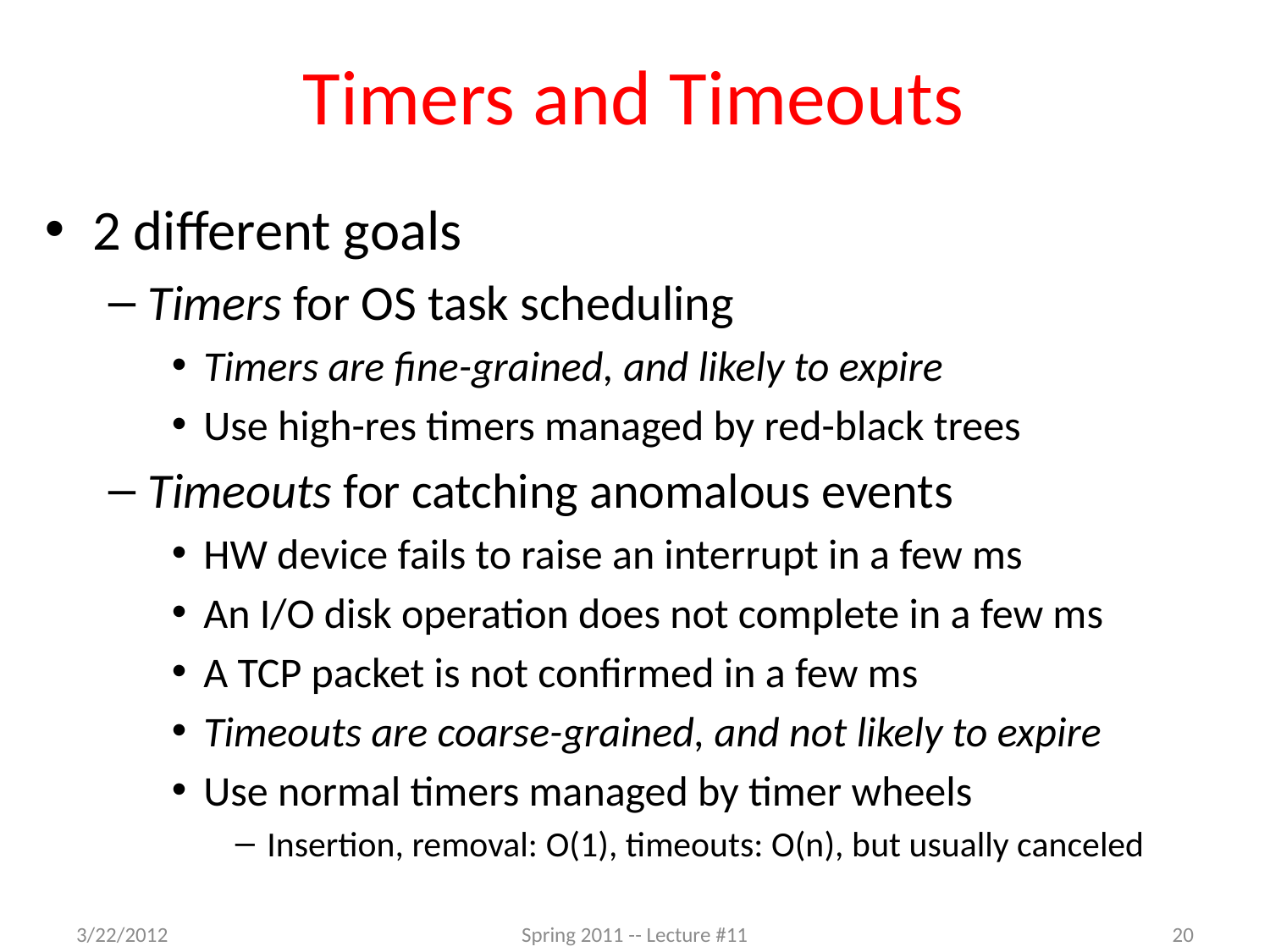

# Timers and Timeouts
2 different goals
Timers for OS task scheduling
Timers are fine-grained, and likely to expire
Use high-res timers managed by red-black trees
Timeouts for catching anomalous events
HW device fails to raise an interrupt in a few ms
An I/O disk operation does not complete in a few ms
A TCP packet is not confirmed in a few ms
Timeouts are coarse-grained, and not likely to expire
Use normal timers managed by timer wheels
Insertion, removal: O(1), timeouts: O(n), but usually canceled
3/22/2012
Spring 2011 -- Lecture #11
20